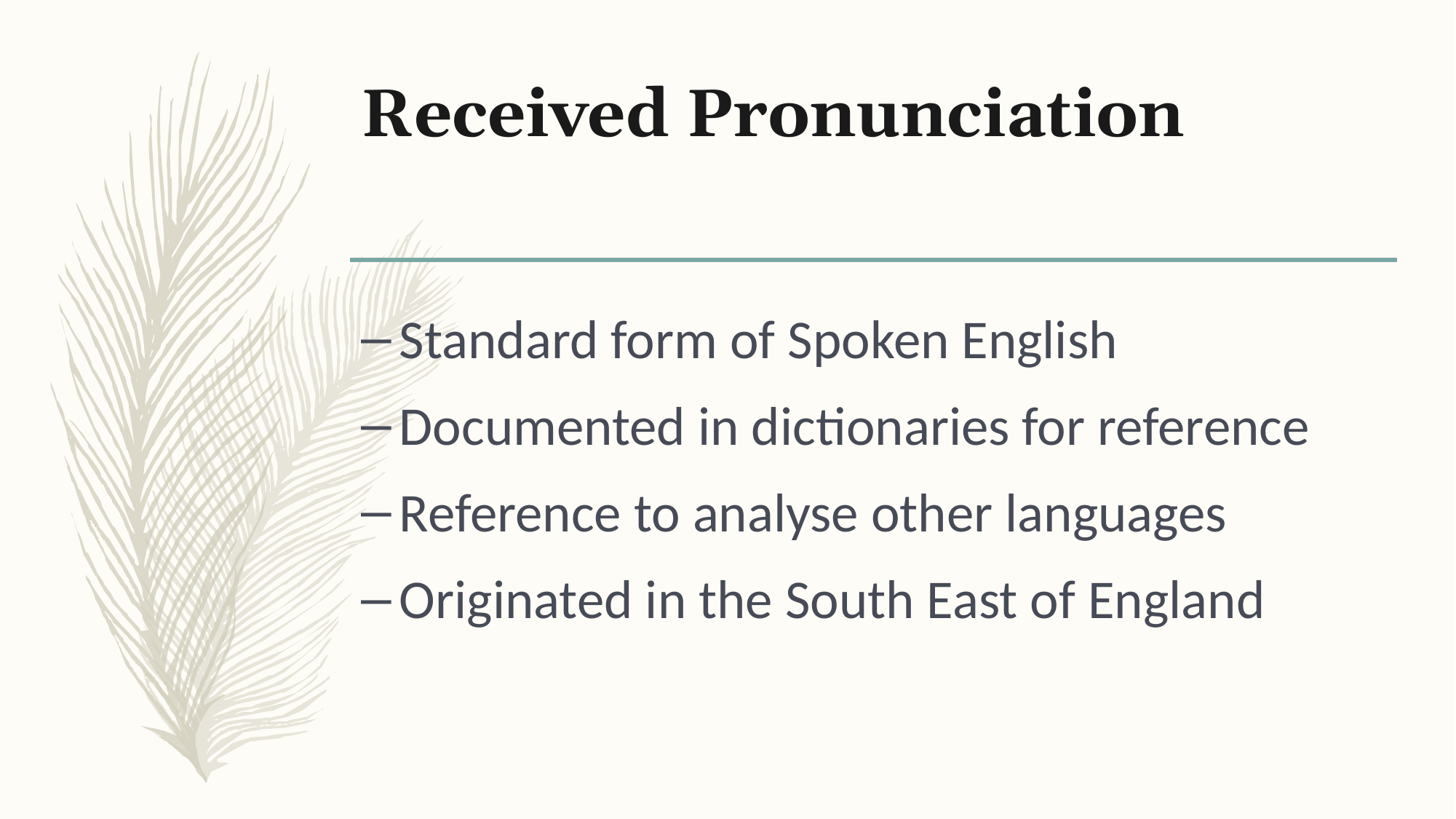

# Received Pronunciation
Standard form of Spoken English
Documented in dictionaries for reference
Reference to analyse other languages
Originated in the South East of England